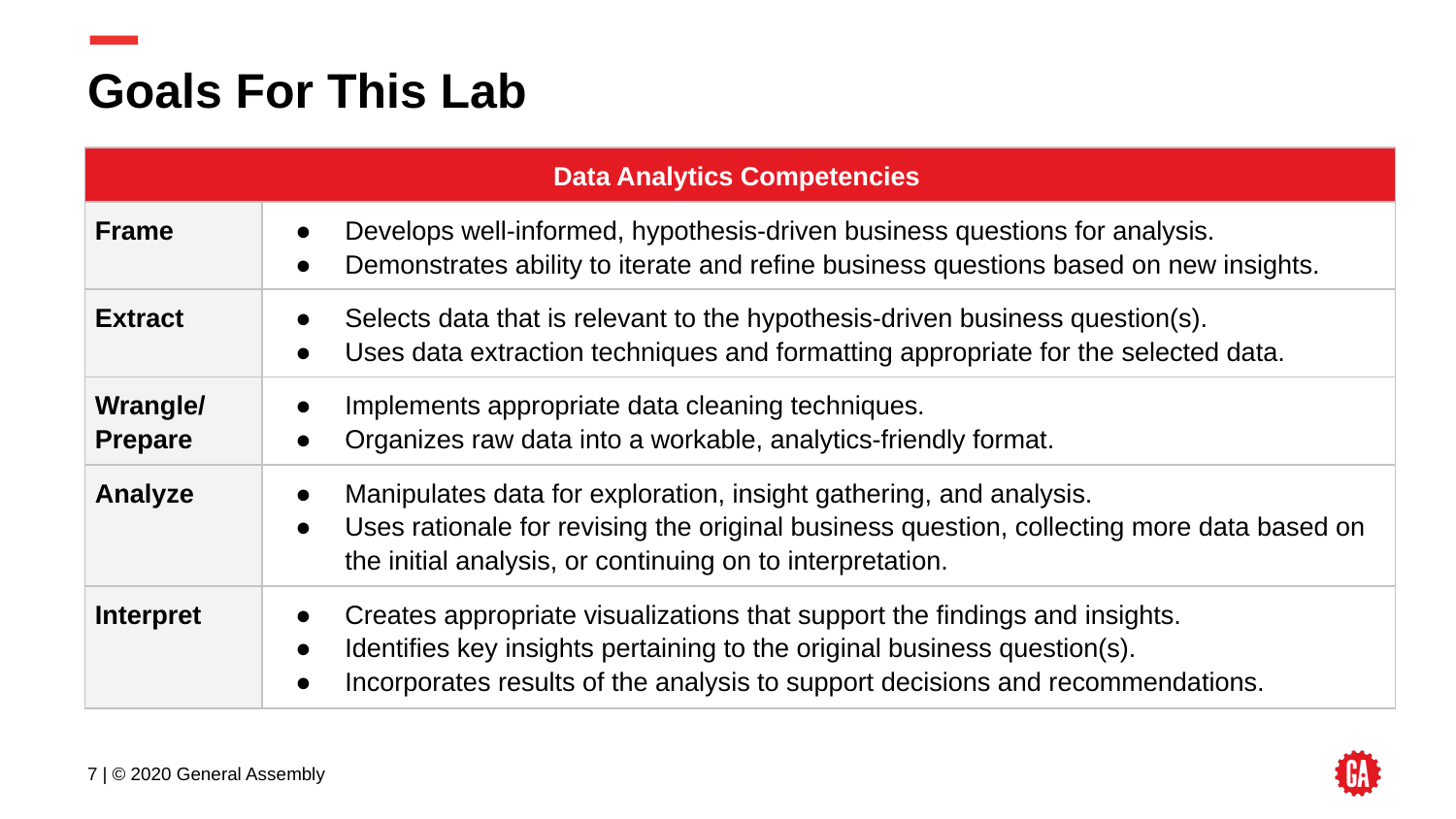

# Goals For This Lab
| Data Analytics Competencies |  |
| --- | --- |
| Frame | Develops well-informed, hypothesis-driven business questions for analysis. Demonstrates ability to iterate and refine business questions based on new insights. |
| Extract | Selects data that is relevant to the hypothesis-driven business question(s). Uses data extraction techniques and formatting appropriate for the selected data. |
| Wrangle/ Prepare | Implements appropriate data cleaning techniques. Organizes raw data into a workable, analytics-friendly format. |
| Analyze | Manipulates data for exploration, insight gathering, and analysis. Uses rationale for revising the original business question, collecting more data based on the initial analysis, or continuing on to interpretation. |
| Interpret | Creates appropriate visualizations that support the findings and insights. Identifies key insights pertaining to the original business question(s). Incorporates results of the analysis to support decisions and recommendations. |
7 | © 2020 General Assembly